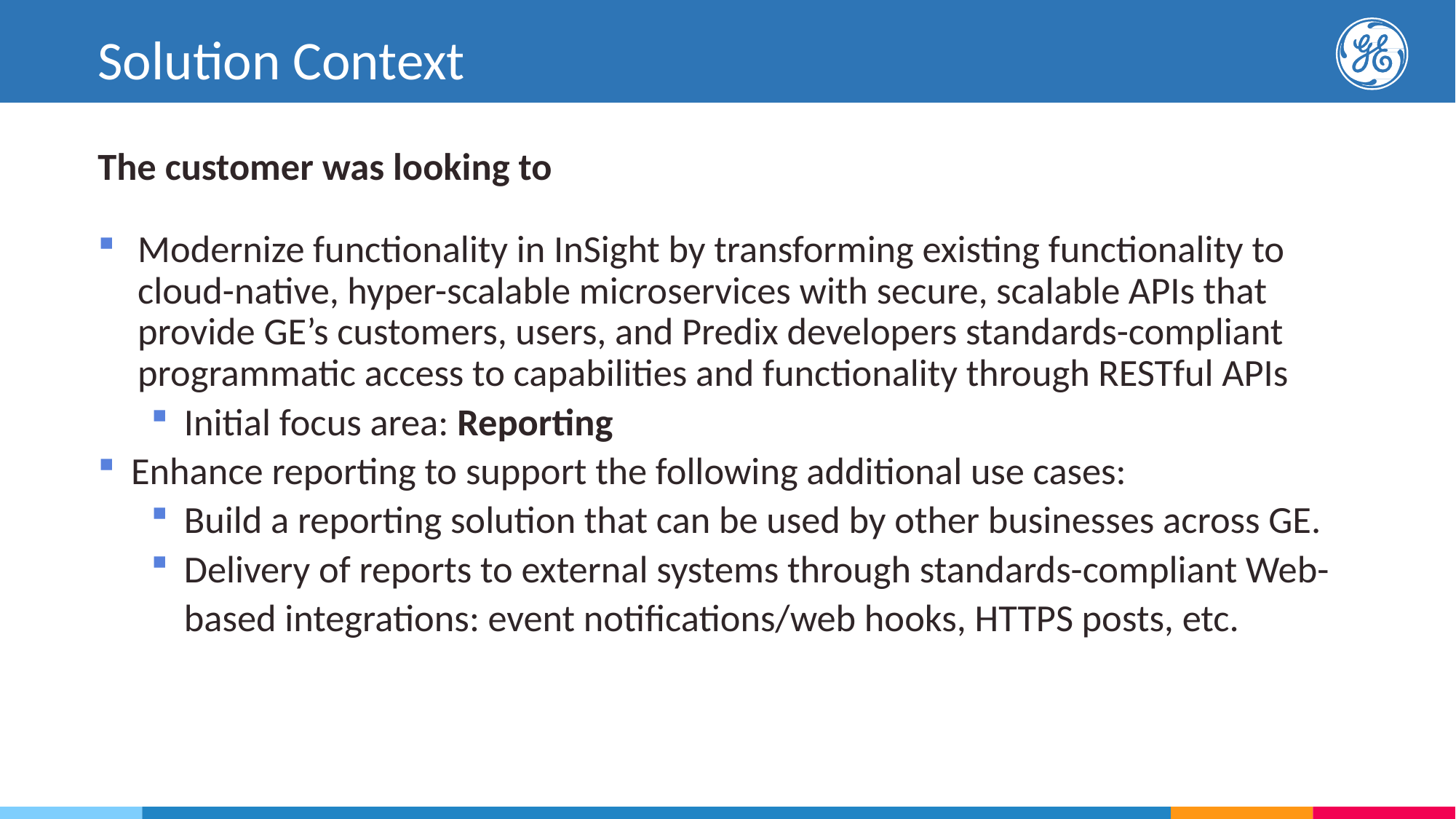

# Solution Context

The customer was looking to

Modernize functionality in InSight by transforming existing functionality to cloud-native, hyper-scalable microservices with secure, scalable APIs that provide GE’s customers, users, and Predix developers standards-compliant programmatic access to capabilities and functionality through RESTful APIs
Initial focus area: Reporting
Enhance reporting to support the following additional use cases:
Build a reporting solution that can be used by other businesses across GE.
Delivery of reports to external systems through standards-compliant Web-based integrations: event notifications/web hooks, HTTPS posts, etc.